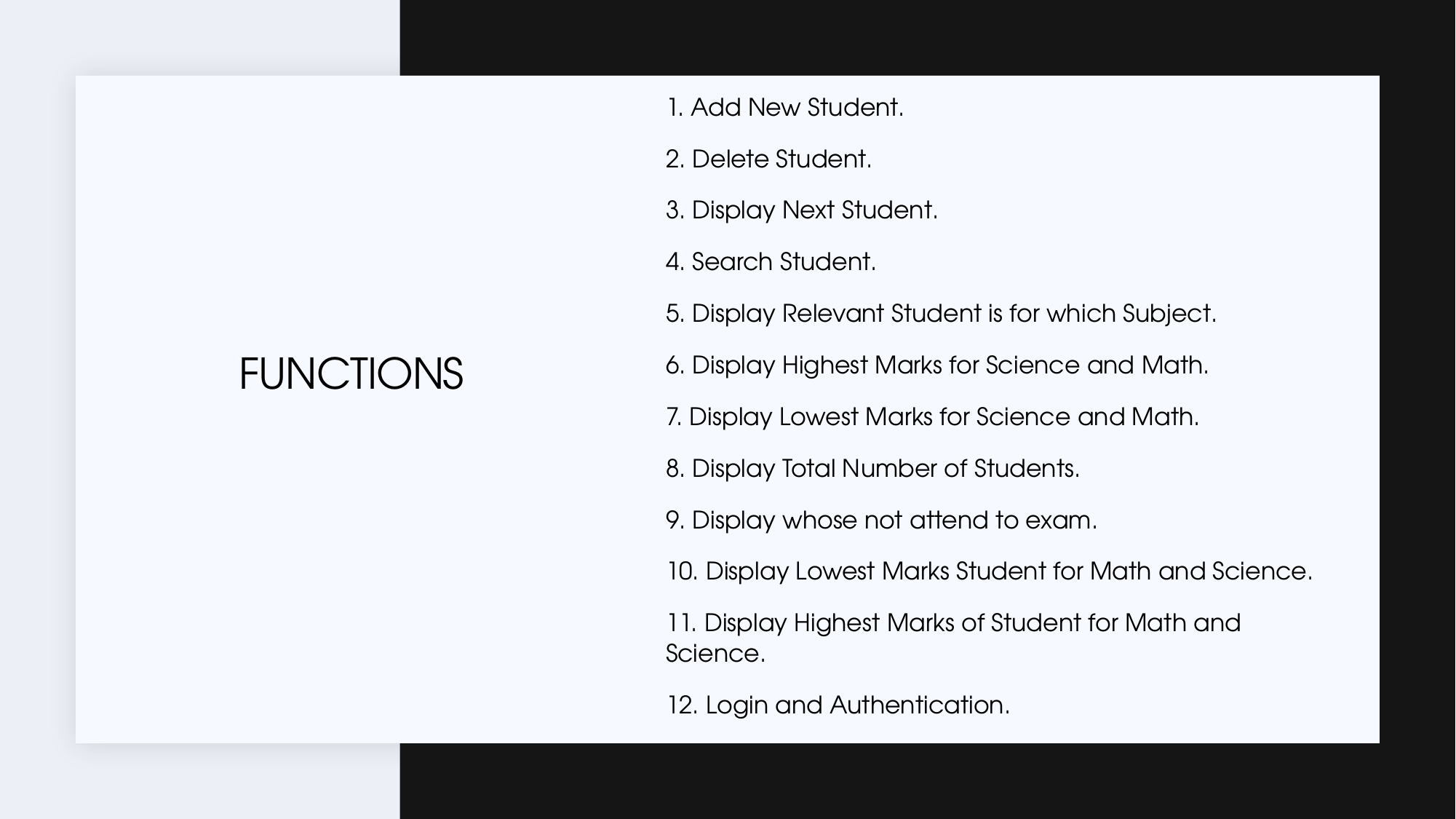

1. Add New Student.
2. Delete Student.
3. Display Next Student.
4. Search Student.
5. Display Relevant Student is for which Subject.
6. Display Highest Marks for Science and Math.
7. Display Lowest Marks for Science and Math.
8. Display Total Number of Students.
9. Display whose not attend to exam.
10. Display Lowest Marks Student for Math and Science.
11. Display Highest Marks of Student for Math and Science.
12. Login and Authentication.
# Functions